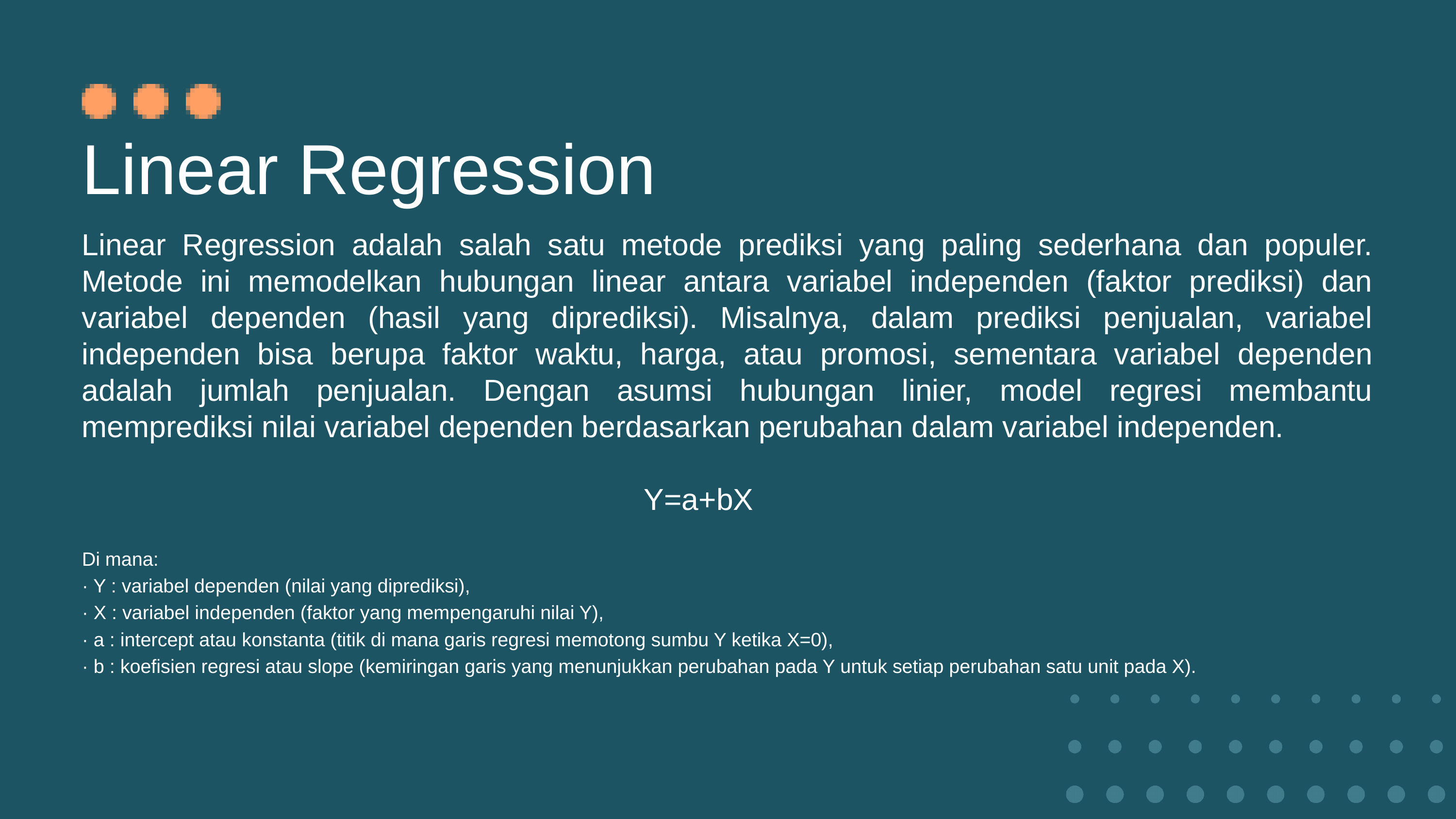

Linear Regression
Linear Regression adalah salah satu metode prediksi yang paling sederhana dan populer. Metode ini memodelkan hubungan linear antara variabel independen (faktor prediksi) dan variabel dependen (hasil yang diprediksi). Misalnya, dalam prediksi penjualan, variabel independen bisa berupa faktor waktu, harga, atau promosi, sementara variabel dependen adalah jumlah penjualan. Dengan asumsi hubungan linier, model regresi membantu memprediksi nilai variabel dependen berdasarkan perubahan dalam variabel independen.

  Y=a+bX

Di mana:
· Y : variabel dependen (nilai yang diprediksi),
· X : variabel independen (faktor yang mempengaruhi nilai Y),
· a : intercept atau konstanta (titik di mana garis regresi memotong sumbu Y ketika X=0),
· b : koefisien regresi atau slope (kemiringan garis yang menunjukkan perubahan pada Y untuk setiap perubahan satu unit pada X).